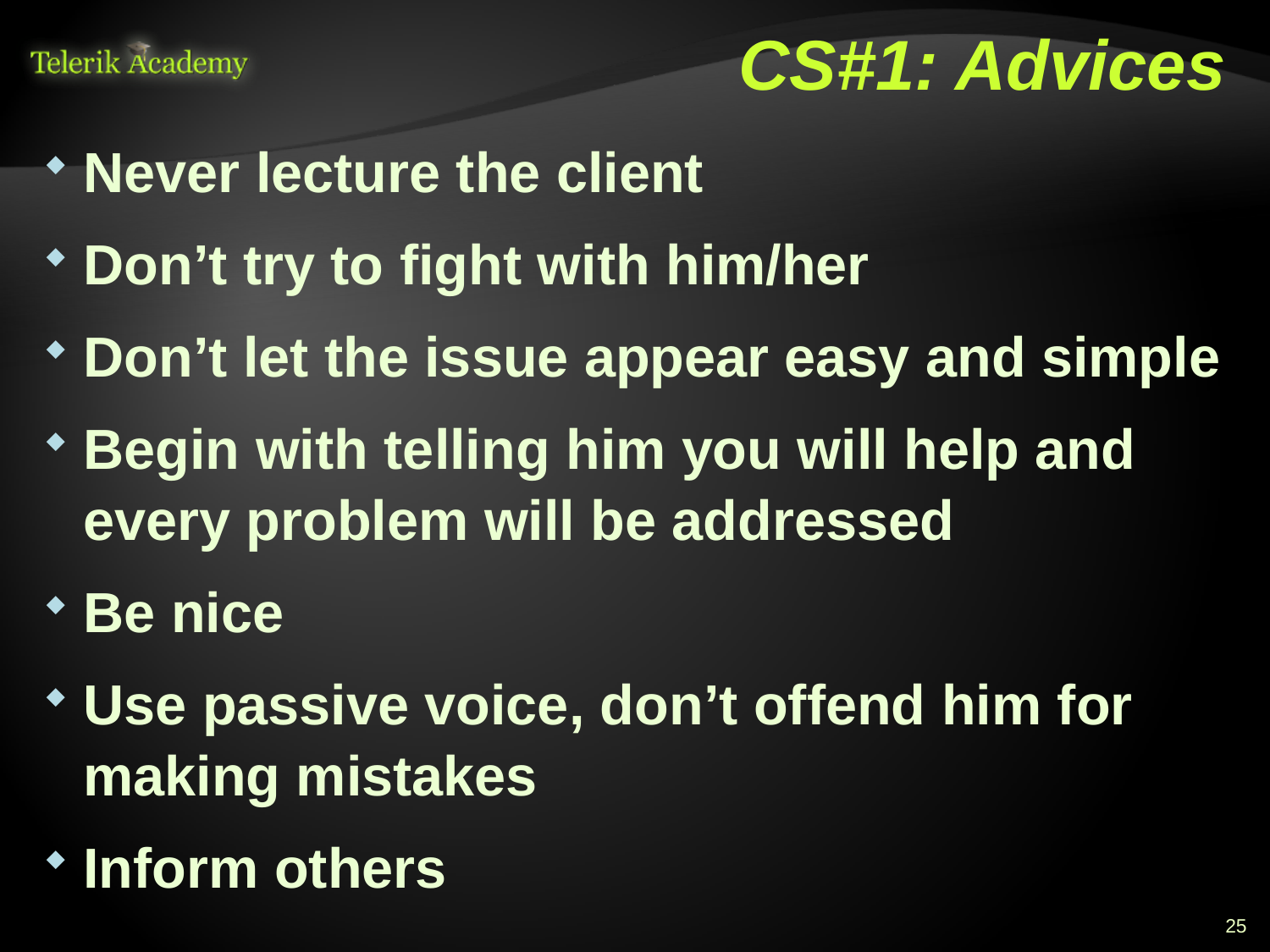

# CS#1: Advices
Never lecture the client
Don’t try to fight with him/her
Don’t let the issue appear easy and simple
Begin with telling him you will help and every problem will be addressed
Be nice
Use passive voice, don’t offend him for making mistakes
Inform others
25